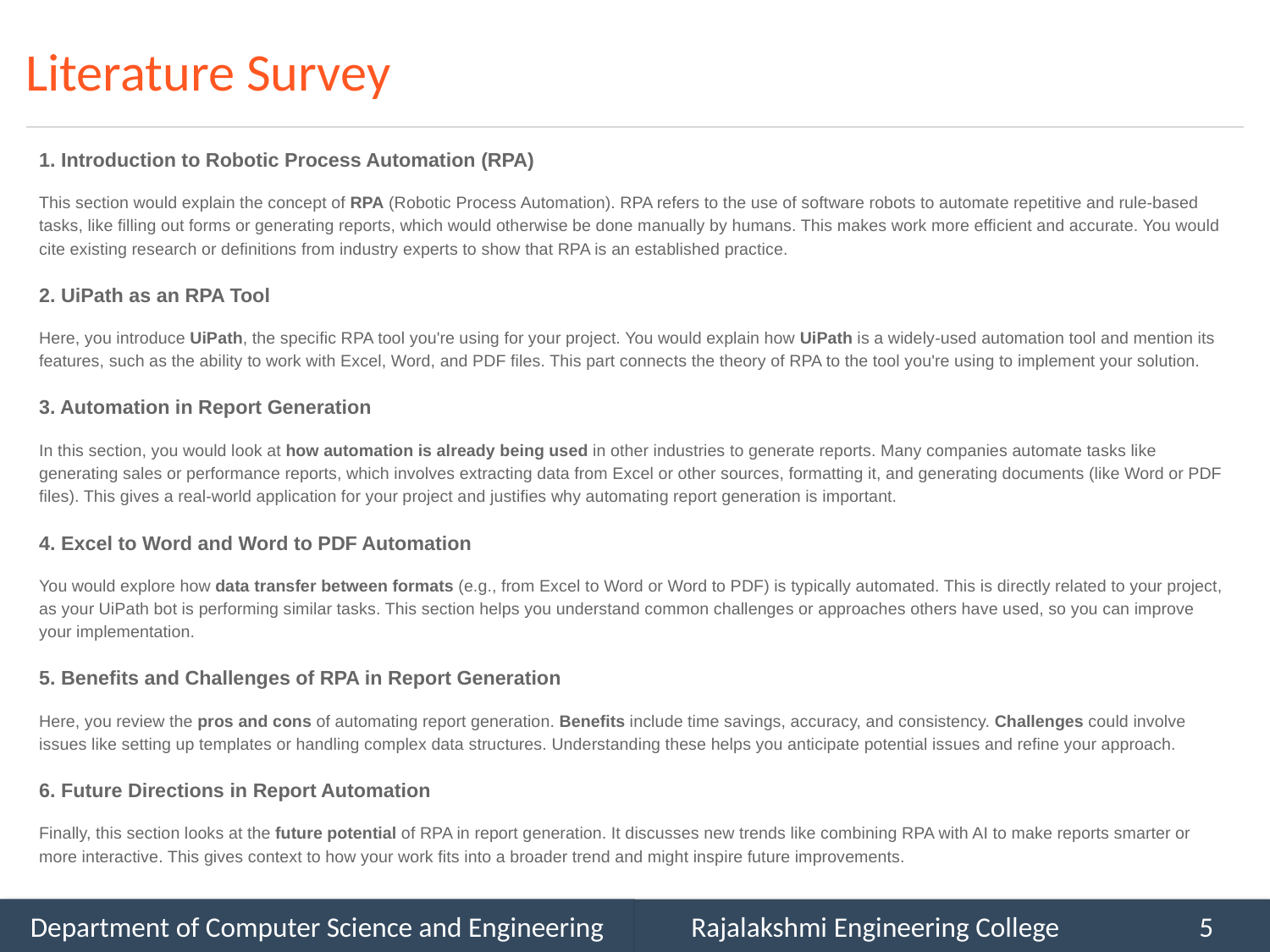

# Literature Survey
1. Introduction to Robotic Process Automation (RPA)
This section would explain the concept of RPA (Robotic Process Automation). RPA refers to the use of software robots to automate repetitive and rule-based tasks, like filling out forms or generating reports, which would otherwise be done manually by humans. This makes work more efficient and accurate. You would cite existing research or definitions from industry experts to show that RPA is an established practice.
2. UiPath as an RPA Tool
Here, you introduce UiPath, the specific RPA tool you're using for your project. You would explain how UiPath is a widely-used automation tool and mention its features, such as the ability to work with Excel, Word, and PDF files. This part connects the theory of RPA to the tool you're using to implement your solution.
3. Automation in Report Generation
In this section, you would look at how automation is already being used in other industries to generate reports. Many companies automate tasks like generating sales or performance reports, which involves extracting data from Excel or other sources, formatting it, and generating documents (like Word or PDF files). This gives a real-world application for your project and justifies why automating report generation is important.
4. Excel to Word and Word to PDF Automation
You would explore how data transfer between formats (e.g., from Excel to Word or Word to PDF) is typically automated. This is directly related to your project, as your UiPath bot is performing similar tasks. This section helps you understand common challenges or approaches others have used, so you can improve your implementation.
5. Benefits and Challenges of RPA in Report Generation
Here, you review the pros and cons of automating report generation. Benefits include time savings, accuracy, and consistency. Challenges could involve issues like setting up templates or handling complex data structures. Understanding these helps you anticipate potential issues and refine your approach.
6. Future Directions in Report Automation
Finally, this section looks at the future potential of RPA in report generation. It discusses new trends like combining RPA with AI to make reports smarter or more interactive. This gives context to how your work fits into a broader trend and might inspire future improvements.